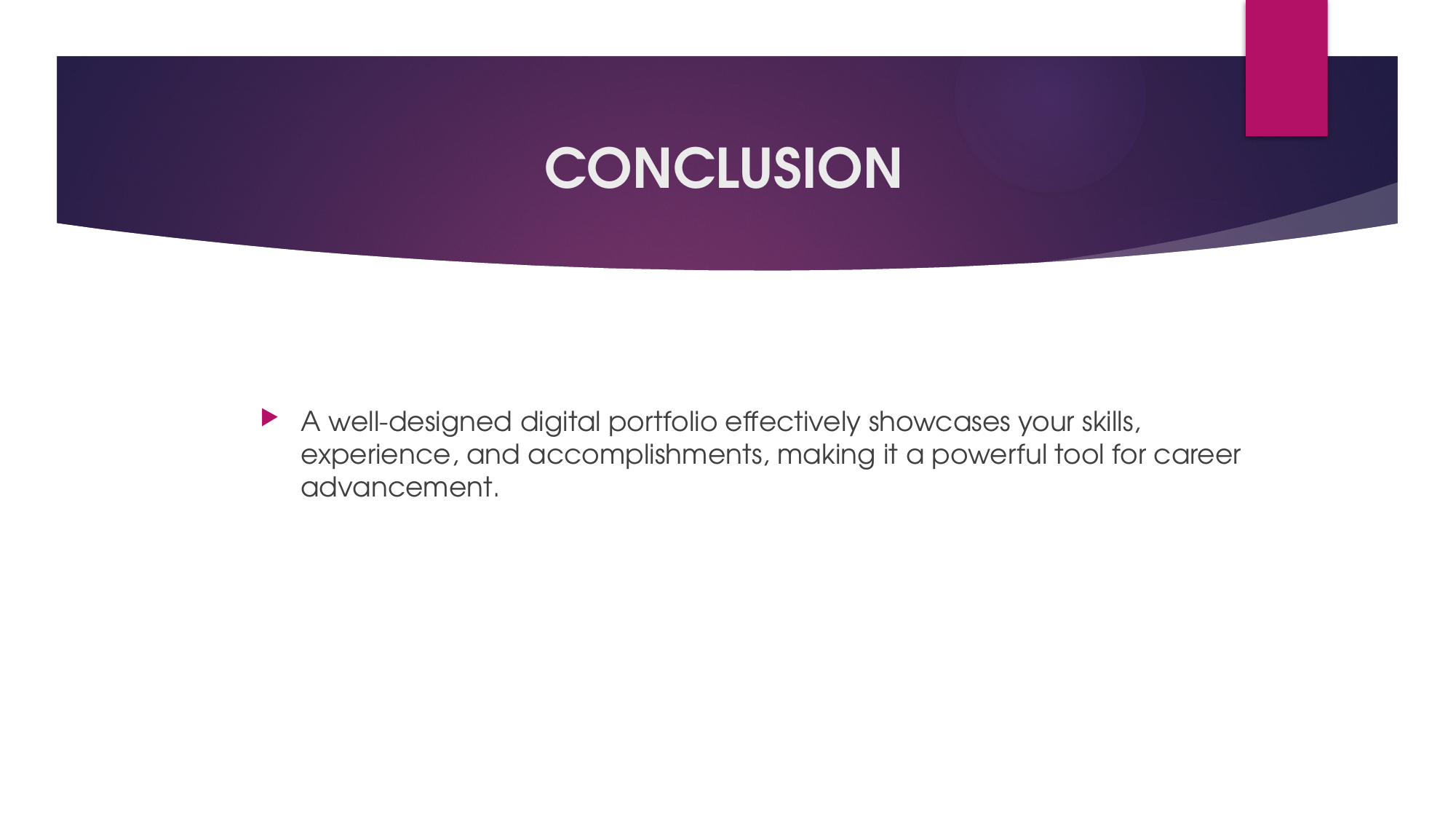

# CONCLUSION
A well-designed digital portfolio effectively showcases your skills, experience, and accomplishments, making it a powerful tool for career advancement.